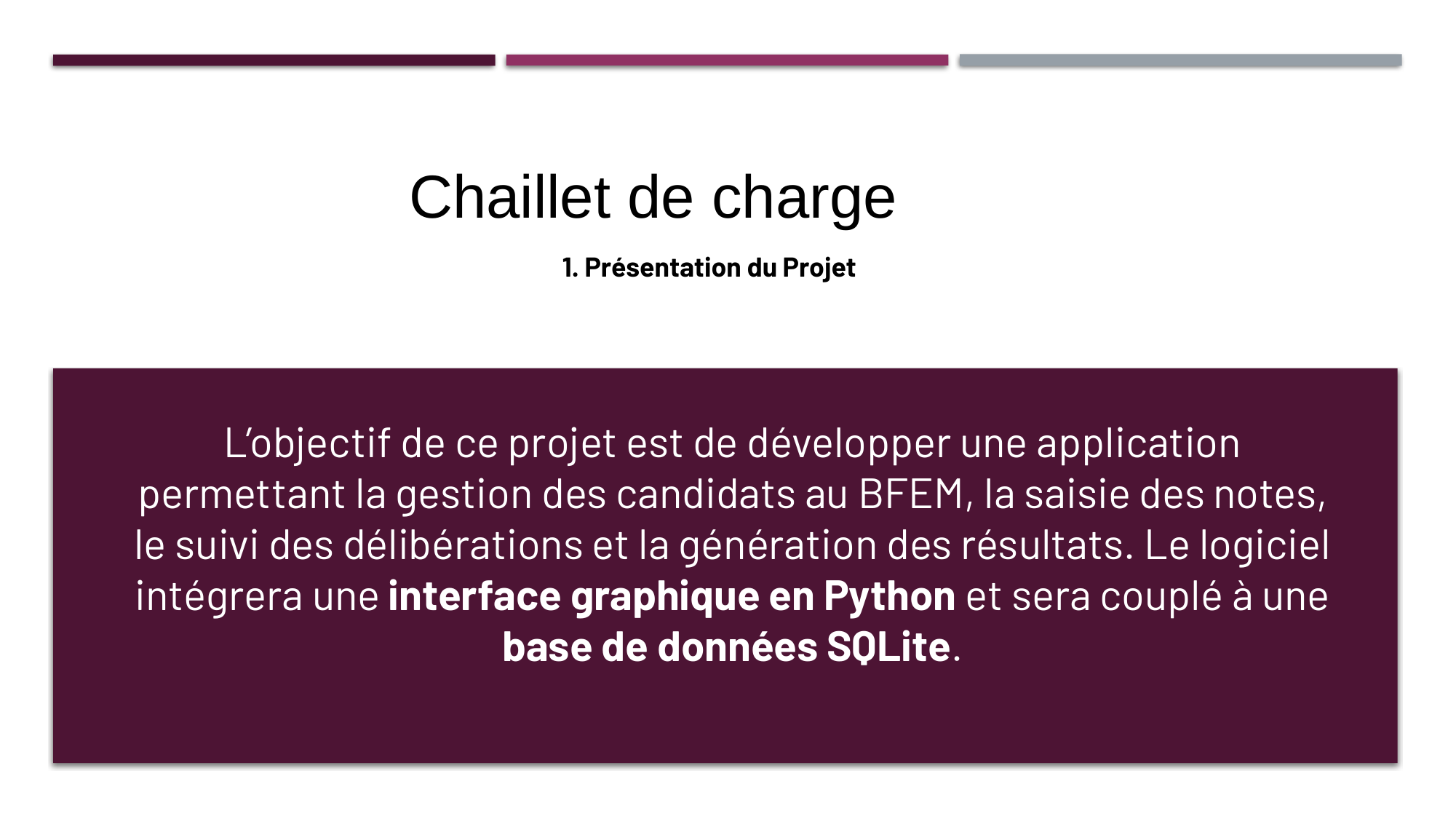

Chaillet de charge
1. Présentation du Projet
L’objectif de ce projet est de développer une application permettant la gestion des candidats au BFEM, la saisie des notes, le suivi des délibérations et la génération des résultats. Le logiciel intégrera une interface graphique en Python et sera couplé à une base de données SQLite.